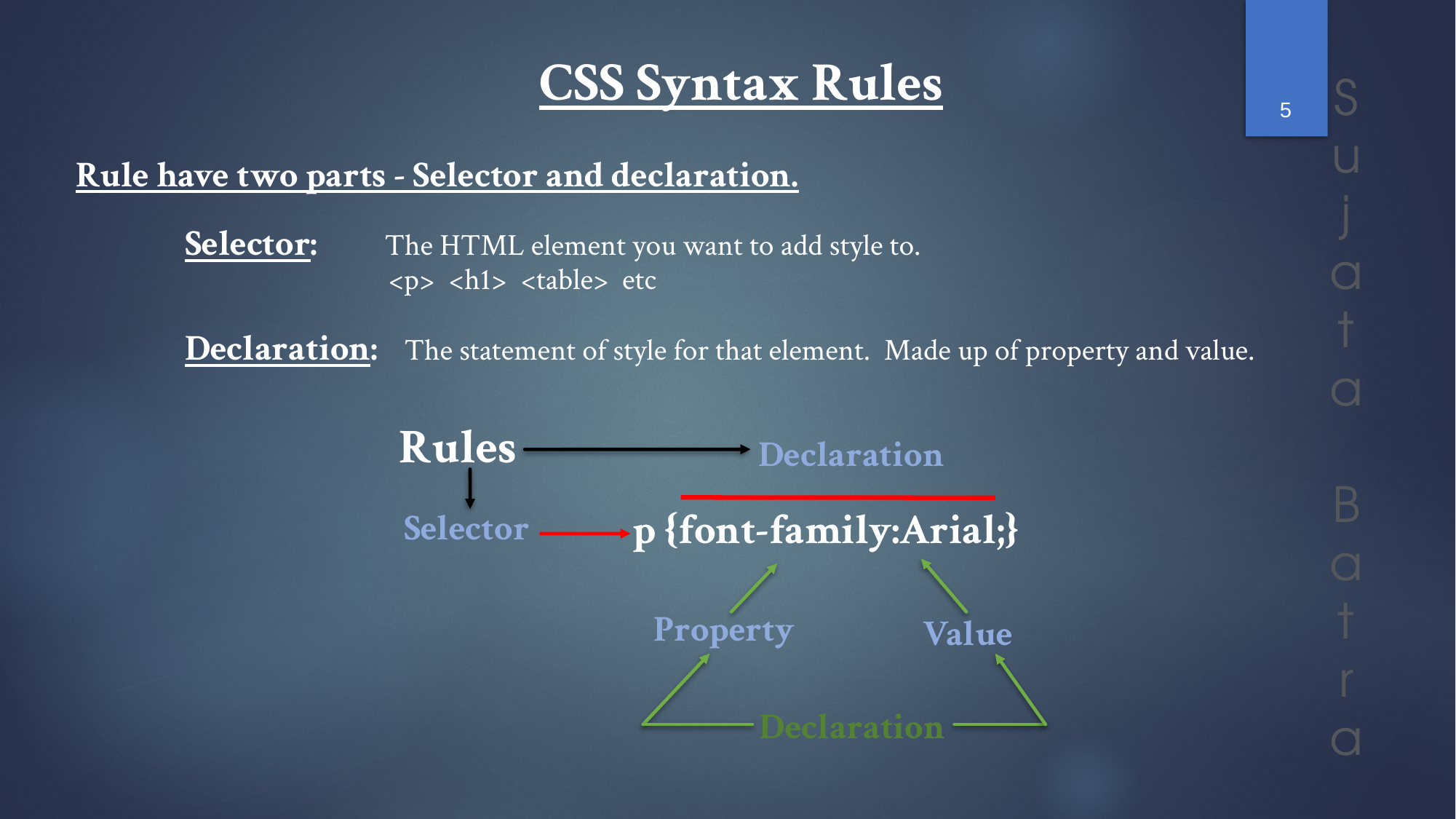

5
CSS Syntax Rules

Rule have two parts - Selector and declaration.

	Selector:         The HTML element you want to add style to.
		              <p>  <h1>  <table>  etc

	Declaration:    The statement of style for that element.  Made up of property and value.

Rules
Declaration

p {font-family:Arial;}

Selector

Property
Value

Declaration